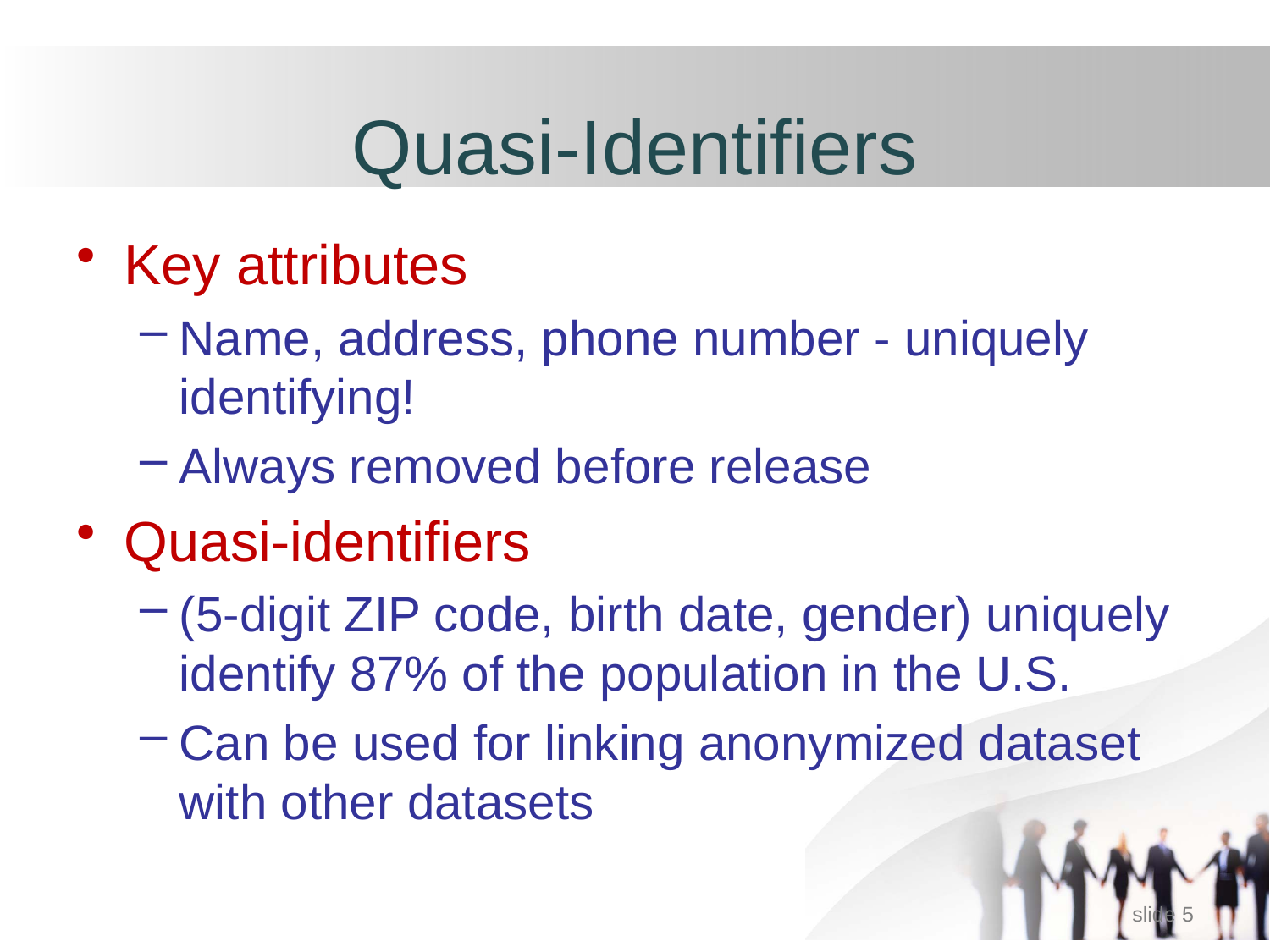

# Quasi-Identifiers
Key attributes
Name, address, phone number - uniquely identifying!
Always removed before release
Quasi-identifiers
(5-digit ZIP code, birth date, gender) uniquely identify 87% of the population in the U.S.
Can be used for linking anonymized dataset with other datasets
slide 5